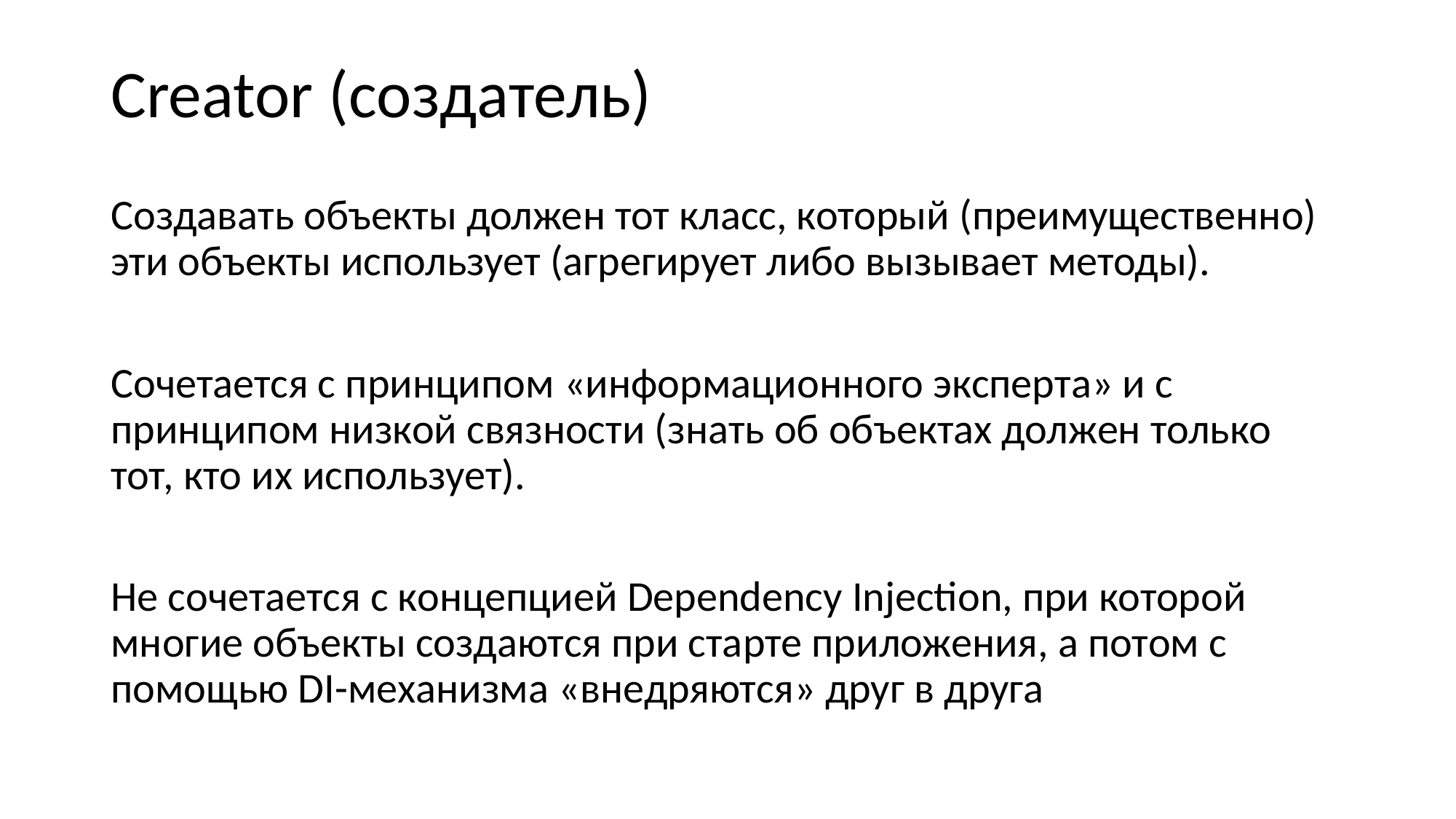

Creator (создатель)
Создавать объекты должен тот класс, который (преимущественно) эти объекты использует (агрегирует либо вызывает методы).

Сочетается с принципом «информационного эксперта» и с принципом низкой связности (знать об объектах должен только тот, кто их использует).

Не сочетается с концепцией Dependency Injection, при которой многие объекты создаются при старте приложения, а потом с помощью DI-механизма «внедряются» друг в друга